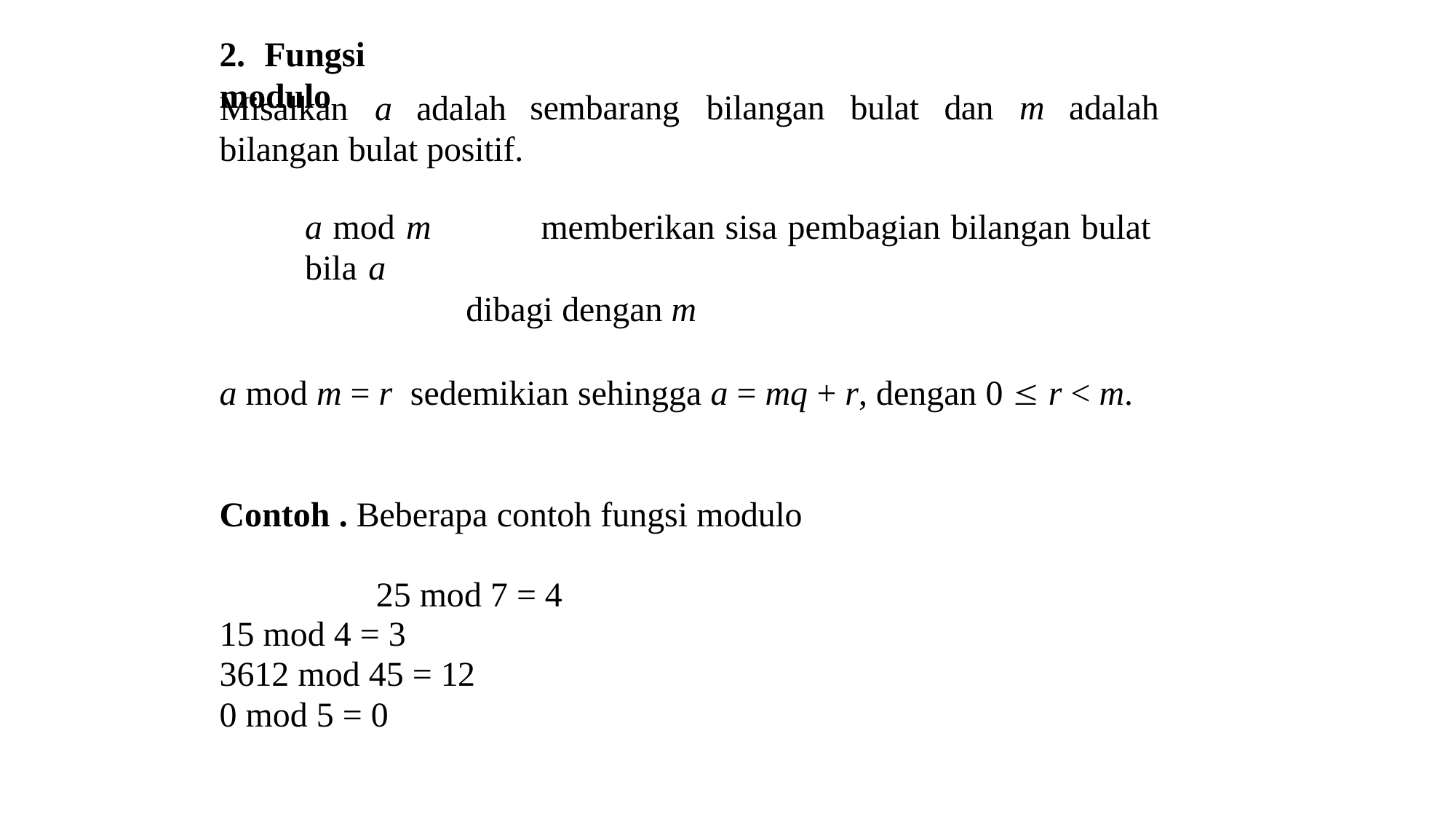

2.	Fungsi modulo
Misalkan	a	adalah bilangan bulat positif.
sembarang	bilangan	bulat	dan	m	adalah
a mod m	memberikan sisa pembagian bilangan bulat bila a
dibagi dengan m

a mod m = r	sedemikian sehingga a = mq + r, dengan 0 ≤ r < m.

Contoh . Beberapa contoh fungsi modulo 25 mod 7 = 4
15 mod 4 = 3
3612 mod 45 = 12
0 mod 5 = 0